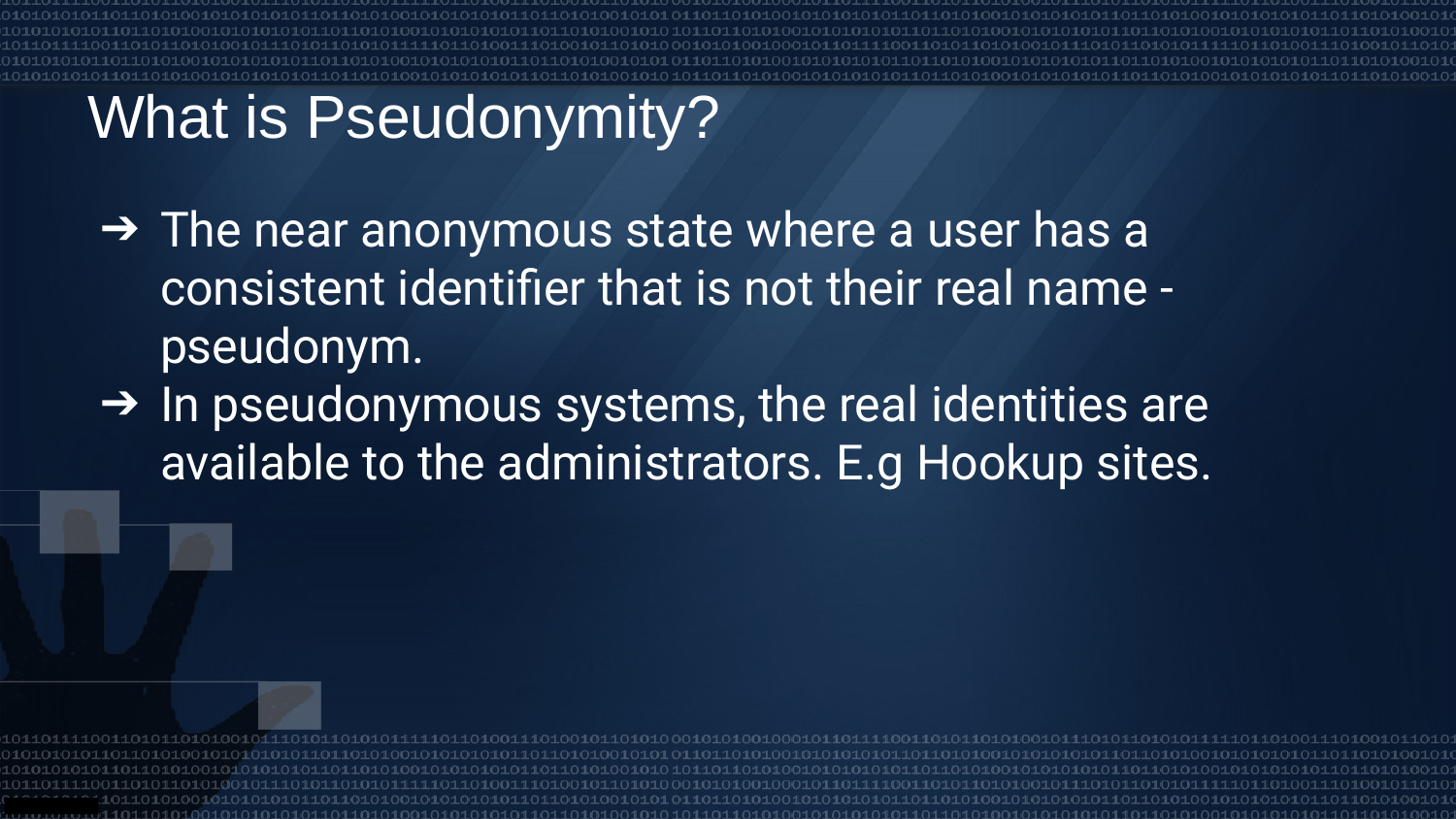

# What is Pseudonymity?
The near anonymous state where a user has a consistent identifier that is not their real name - pseudonym.
In pseudonymous systems, the real identities are available to the administrators. E.g Hookup sites.